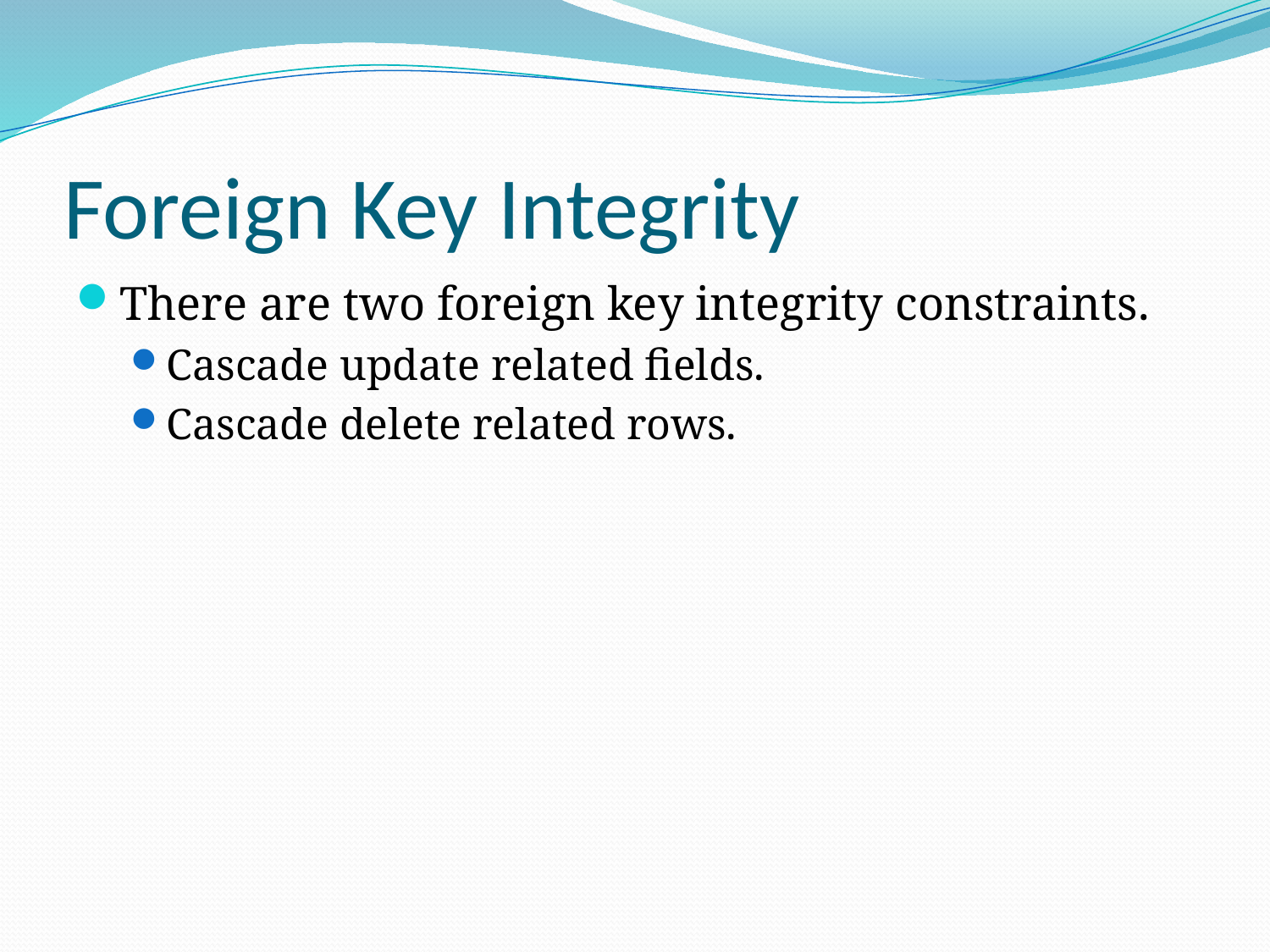

# Foreign Key Integrity
There are two foreign key integrity constraints.
Cascade update related fields.
Cascade delete related rows.